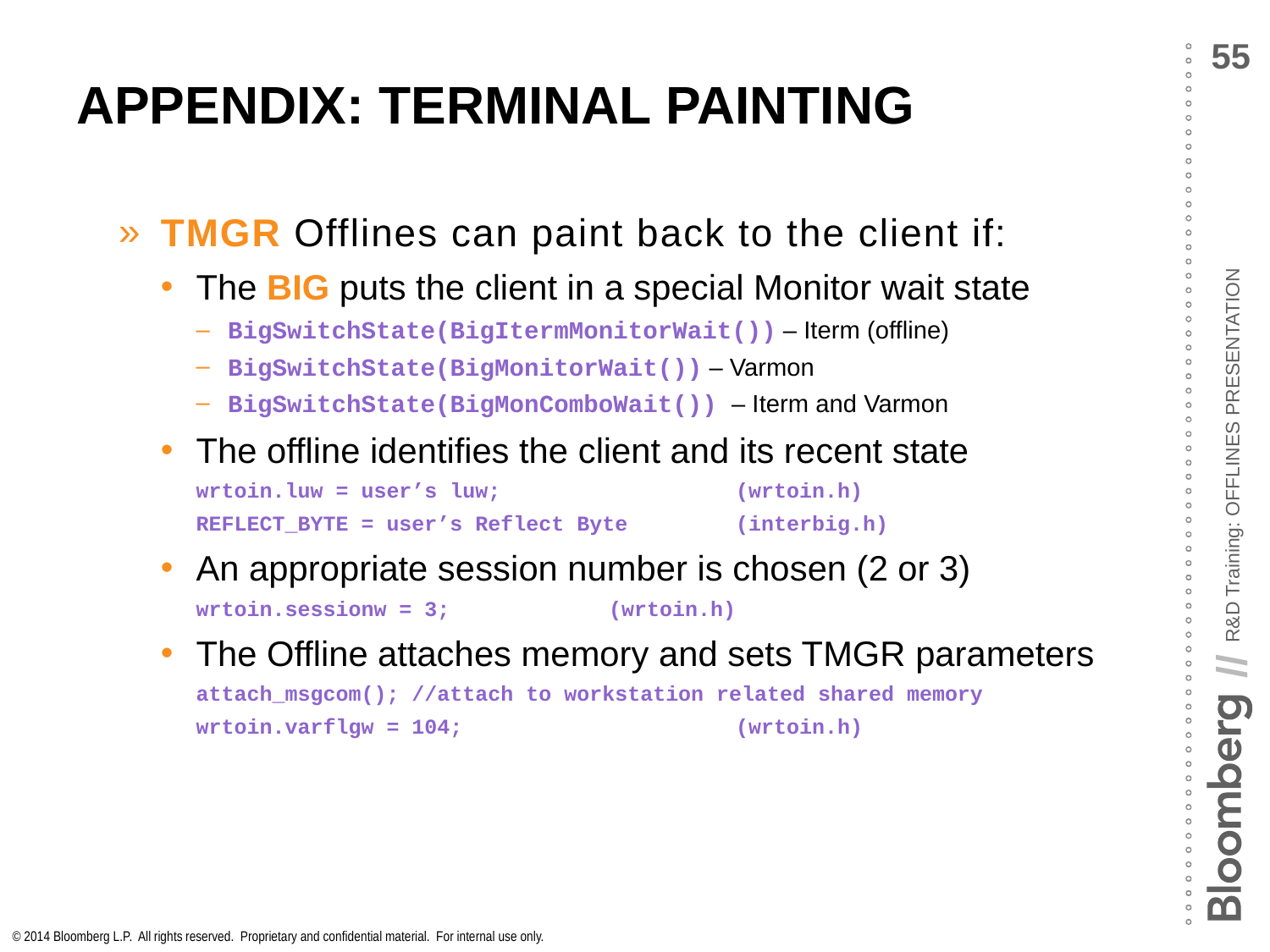

# Appendix: Terminal Painting
TMGR Offlines can paint back to the client if:
The BIG puts the client in a special Monitor wait state
BigSwitchState(BigItermMonitorWait()) – Iterm (offline)
BigSwitchState(BigMonitorWait()) – Varmon
BigSwitchState(BigMonComboWait()) – Iterm and Varmon
The offline identifies the client and its recent state
wrtoin.luw = user’s luw;		(wrtoin.h)
REFLECT_BYTE = user’s Reflect Byte 	(interbig.h)
An appropriate session number is chosen (2 or 3)
wrtoin.sessionw = 3;		(wrtoin.h)
The Offline attaches memory and sets TMGR parameters
attach_msgcom(); //attach to workstation related shared memory
wrtoin.varflgw = 104;			(wrtoin.h)